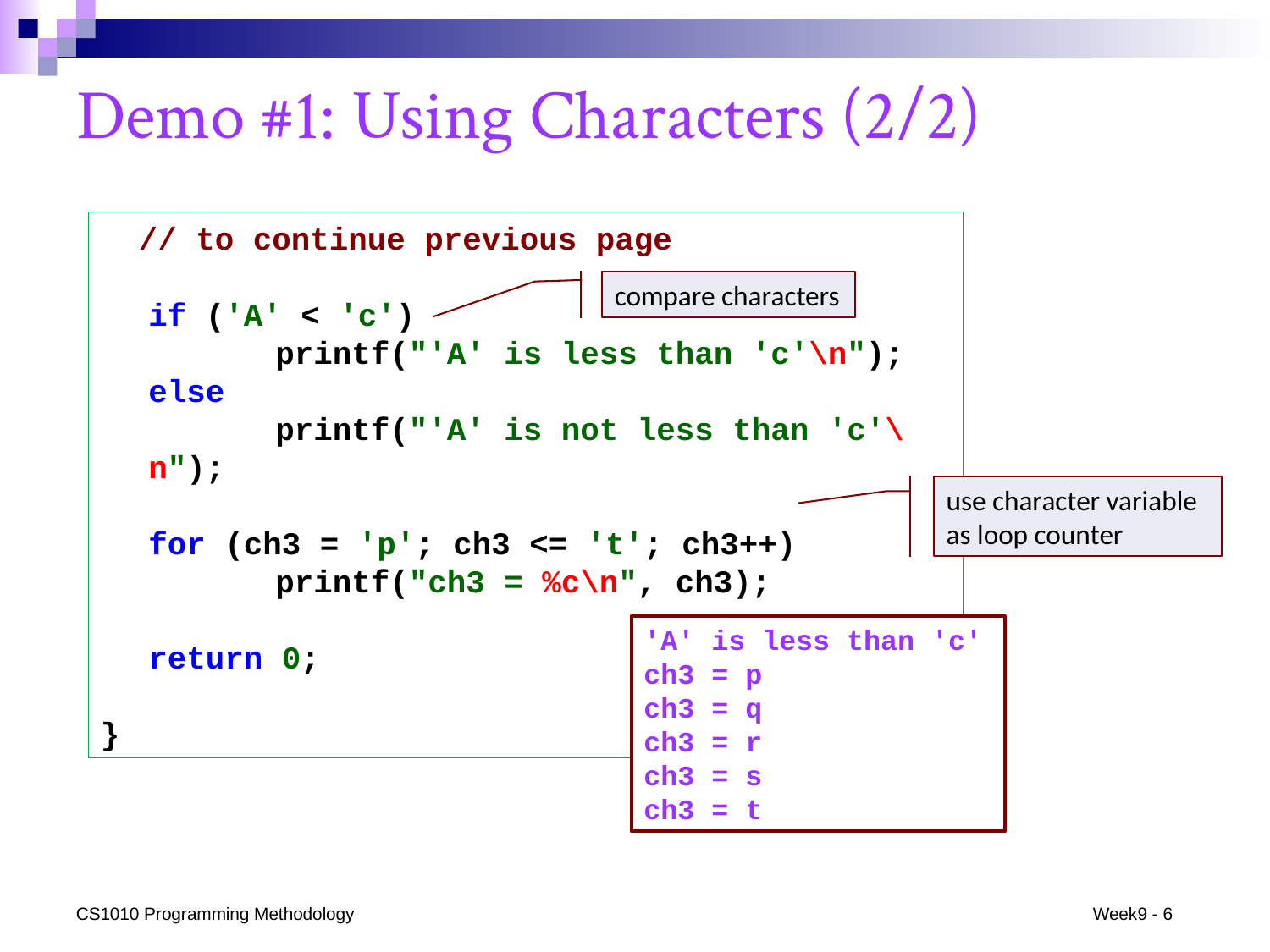

# Demo #1: Using Characters (2/2)
  // to continue previous page

	if ('A' < 'c')
		printf("'A' is less than 'c'\n");
	else
		printf("'A' is not less than 'c'\n");

	for (ch3 = 'p'; ch3 <= 't'; ch3++)
		printf("ch3 = %c\n", ch3);

	return 0;

}
compare characters
use character variable as loop counter
'A' is less than 'c'
ch3 = p
ch3 = q
ch3 = r
ch3 = s
ch3 = t
CS1010 Programming Methodology
Week9 - 6